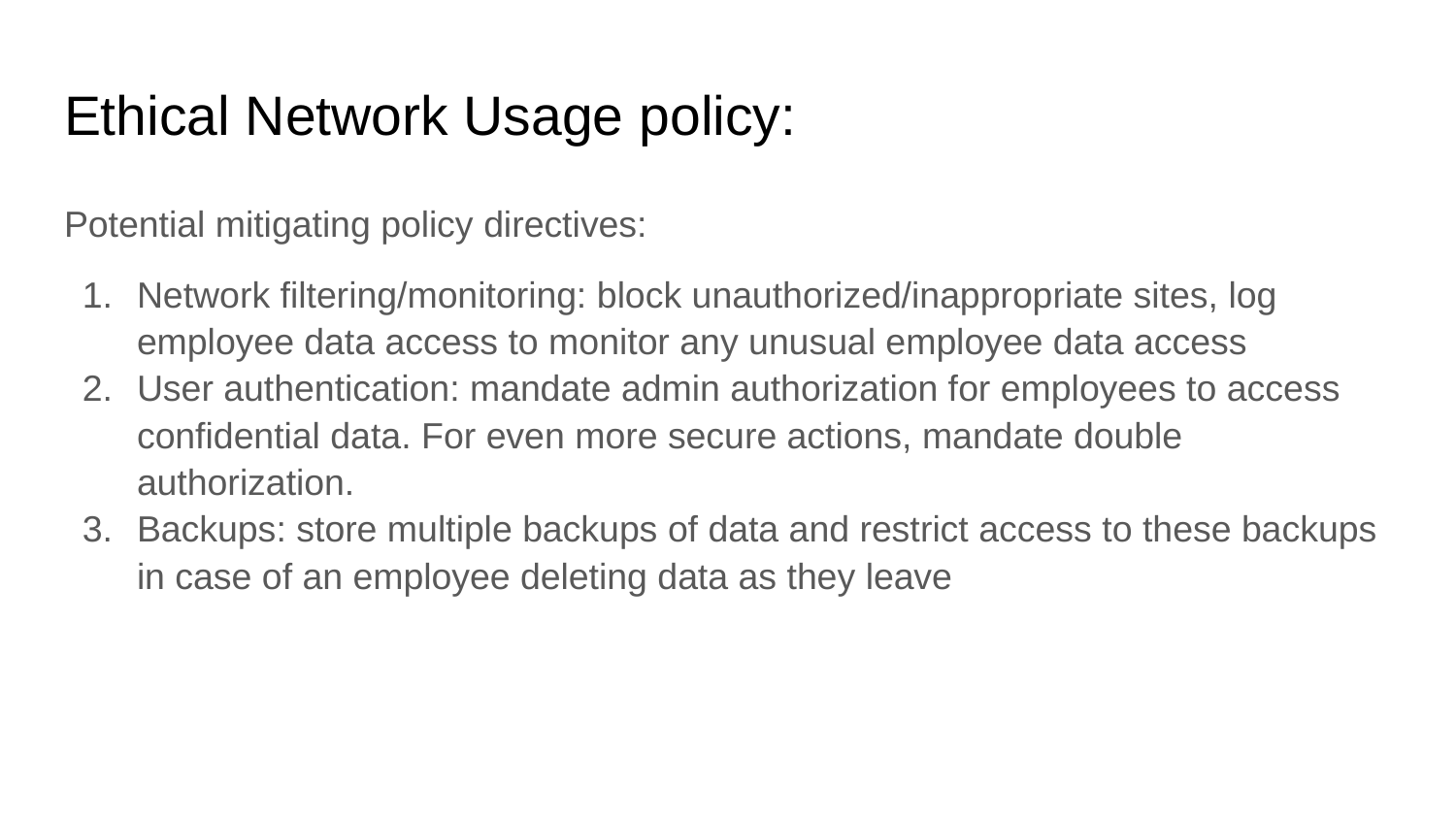

# Ethical Network Usage policy:
Potential mitigating policy directives:
Network filtering/monitoring: block unauthorized/inappropriate sites, log employee data access to monitor any unusual employee data access
User authentication: mandate admin authorization for employees to access confidential data. For even more secure actions, mandate double authorization.
Backups: store multiple backups of data and restrict access to these backups in case of an employee deleting data as they leave